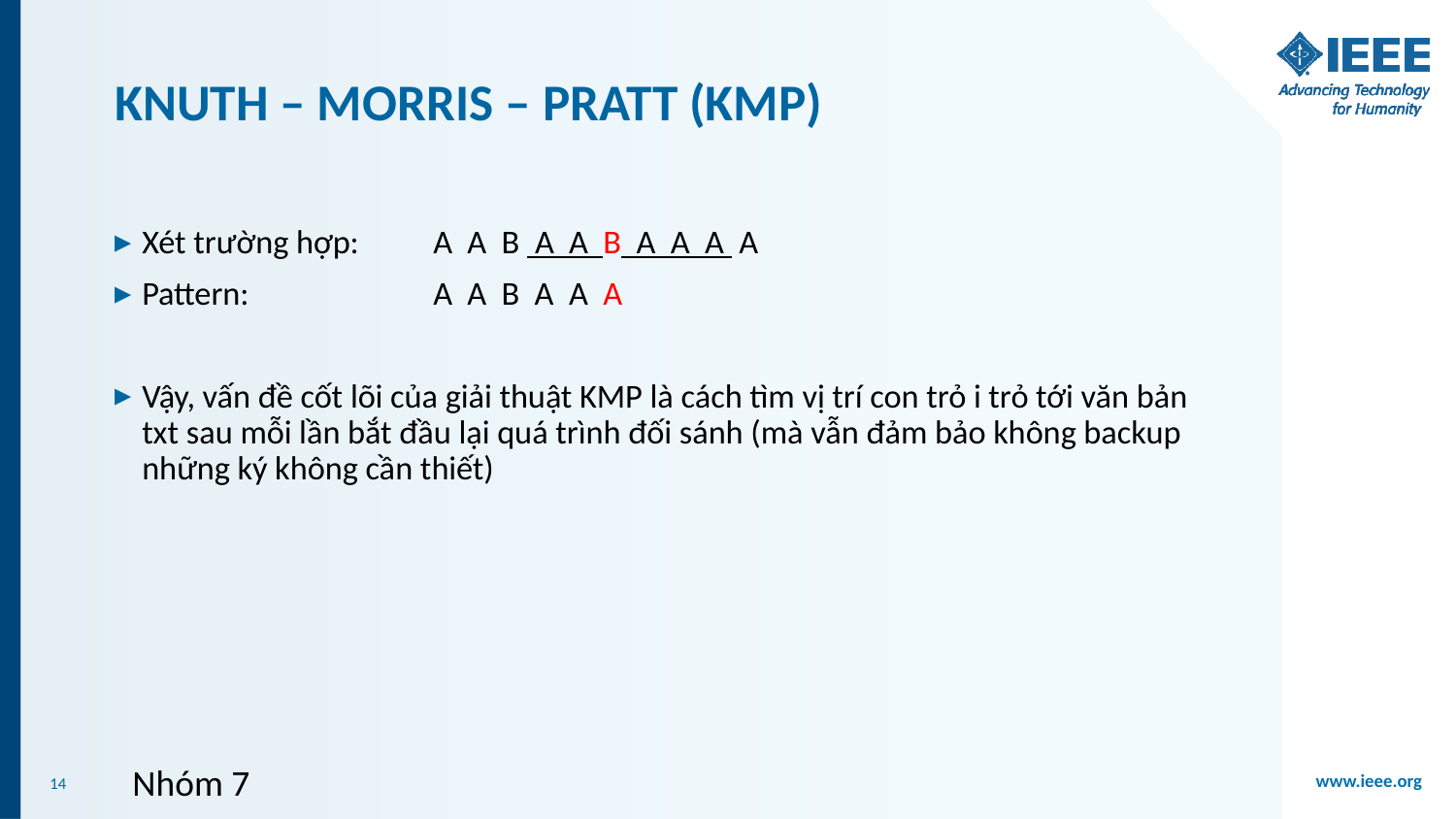

# KNUTH – MORRIS – PRATT (KMP)

Xét trường hợp: 	A  A  B  A  A  B  A  A  A  A
Pattern: 		A  A  B  A  A  A

Vậy, vấn đề cốt lõi của giải thuật KMP là cách tìm vị trí con trỏ i trỏ tới văn bản txt sau mỗi lần bắt đầu lại quá trình đối sánh (mà vẫn đảm bảo không backup những ký không cần thiết)
Nhóm 7
14